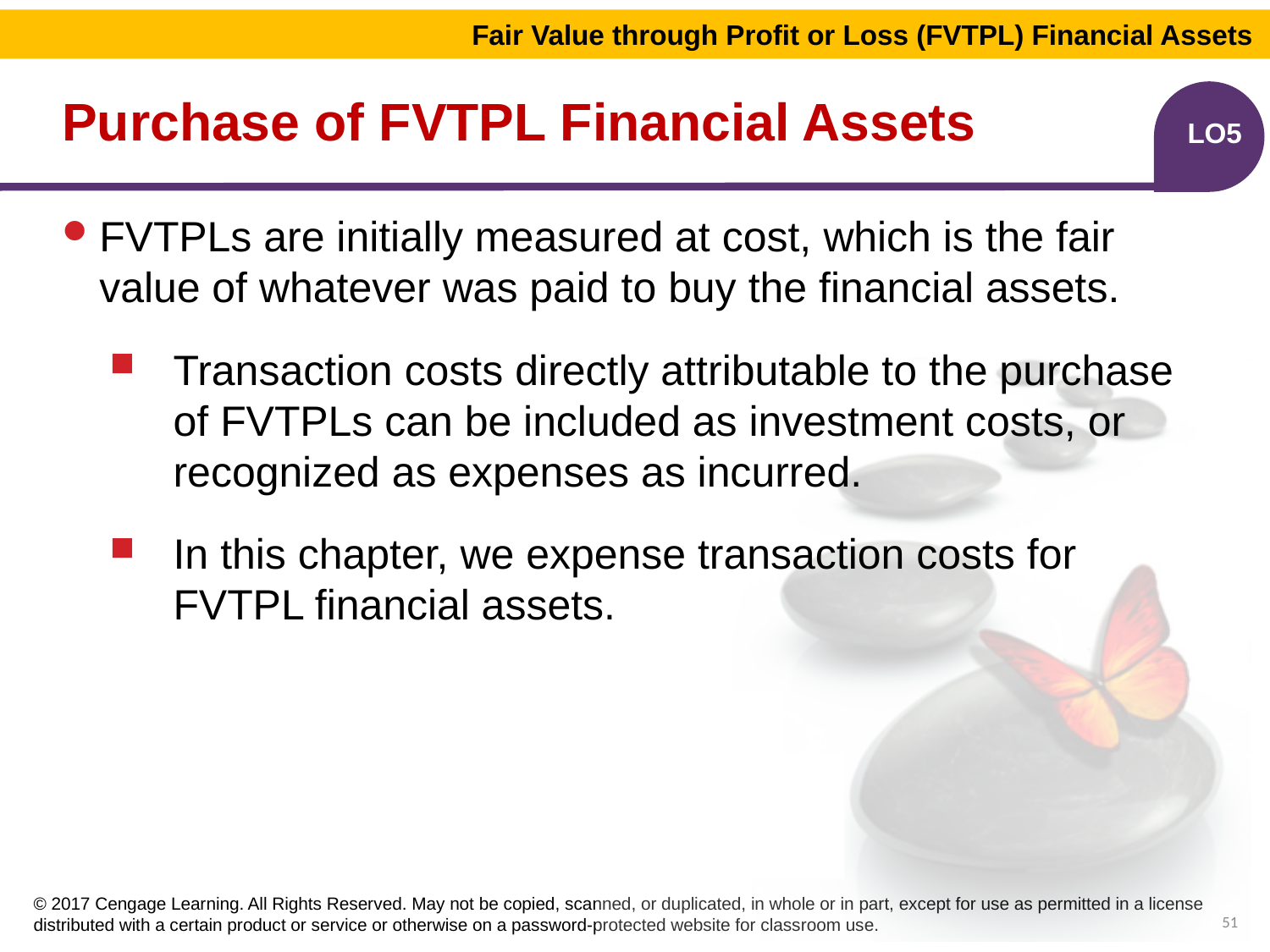

Fair Value through Profit or Loss (FVTPL) Financial Assets
# Purchase of FVTPL Financial Assets
LO5
FVTPLs are initially measured at cost, which is the fair value of whatever was paid to buy the financial assets.
Transaction costs directly attributable to the purchase of FVTPLs can be included as investment costs, or recognized as expenses as incurred.
In this chapter, we expense transaction costs for FVTPL financial assets.

51